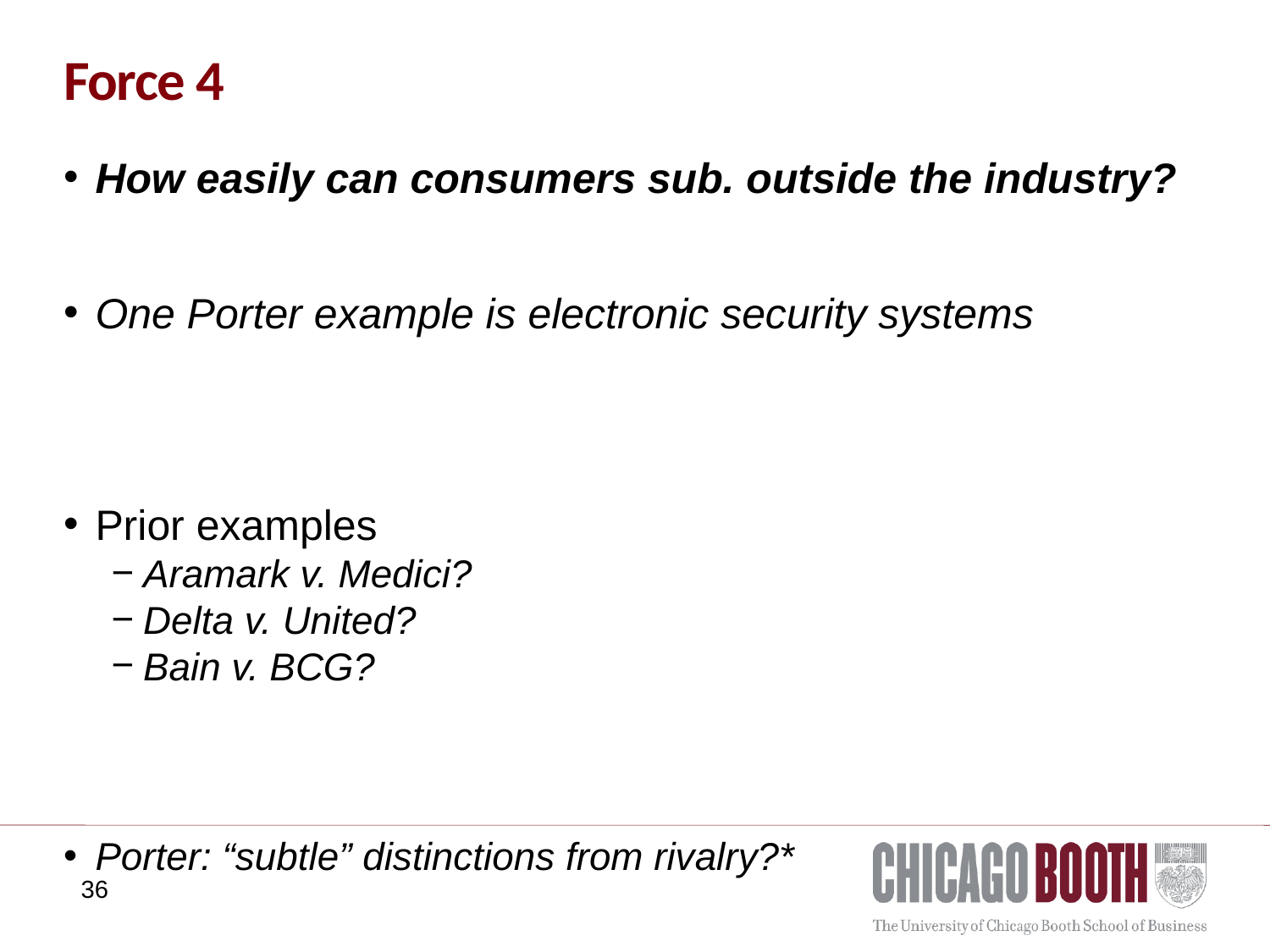

# Force 4
How easily can consumers sub. outside the industry?

One Porter example is electronic security systems

Prior examples
Aramark v. Medici?
Delta v. United?
Bain v. BCG?

Porter: “subtle” distinctions from rivalry?*